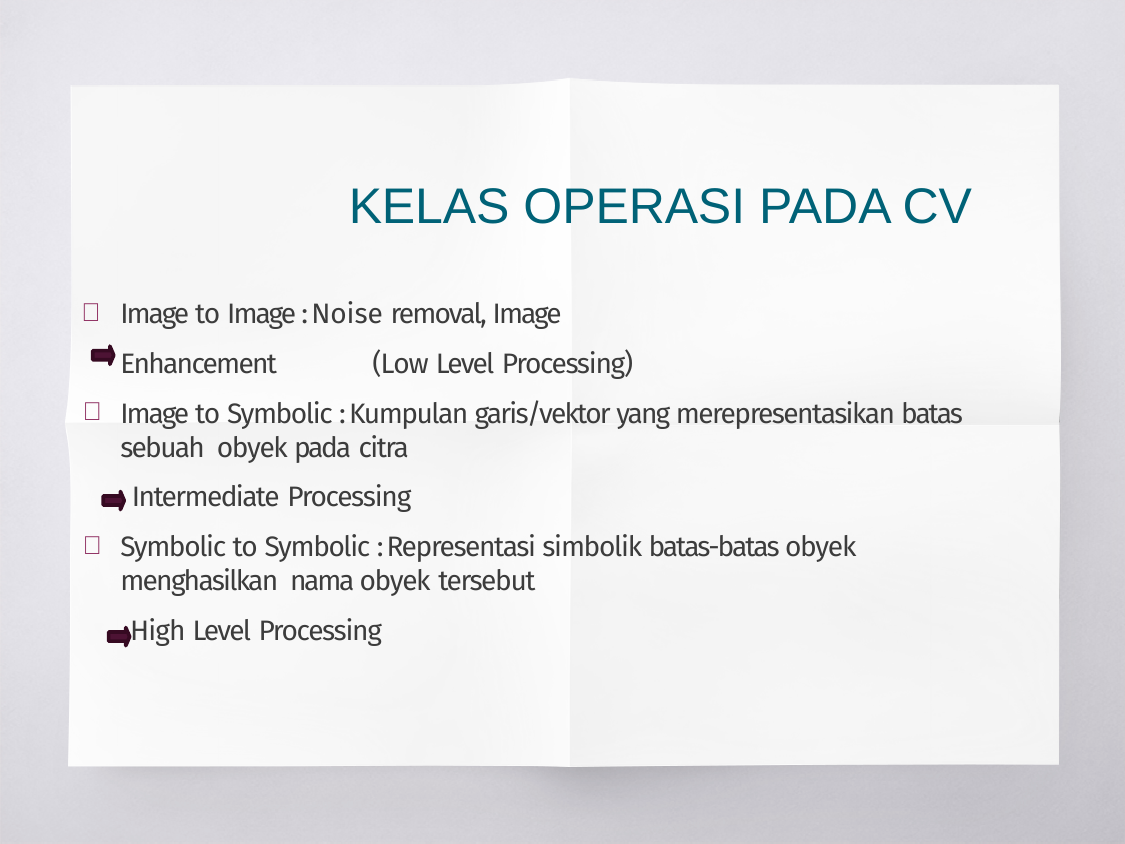

KELAS OPERASI PADA CV
Image to Image : Noise removal, Image Enhancement                (Low Level Processing)
Image to Symbolic : Kumpulan garis/vektor yang merepresentasikan batas sebuah  obyek pada citra
        Intermediate Processing
Symbolic to Symbolic : Representasi simbolik batas-batas obyek menghasilkan  nama obyek tersebut
       High Level Processing

14